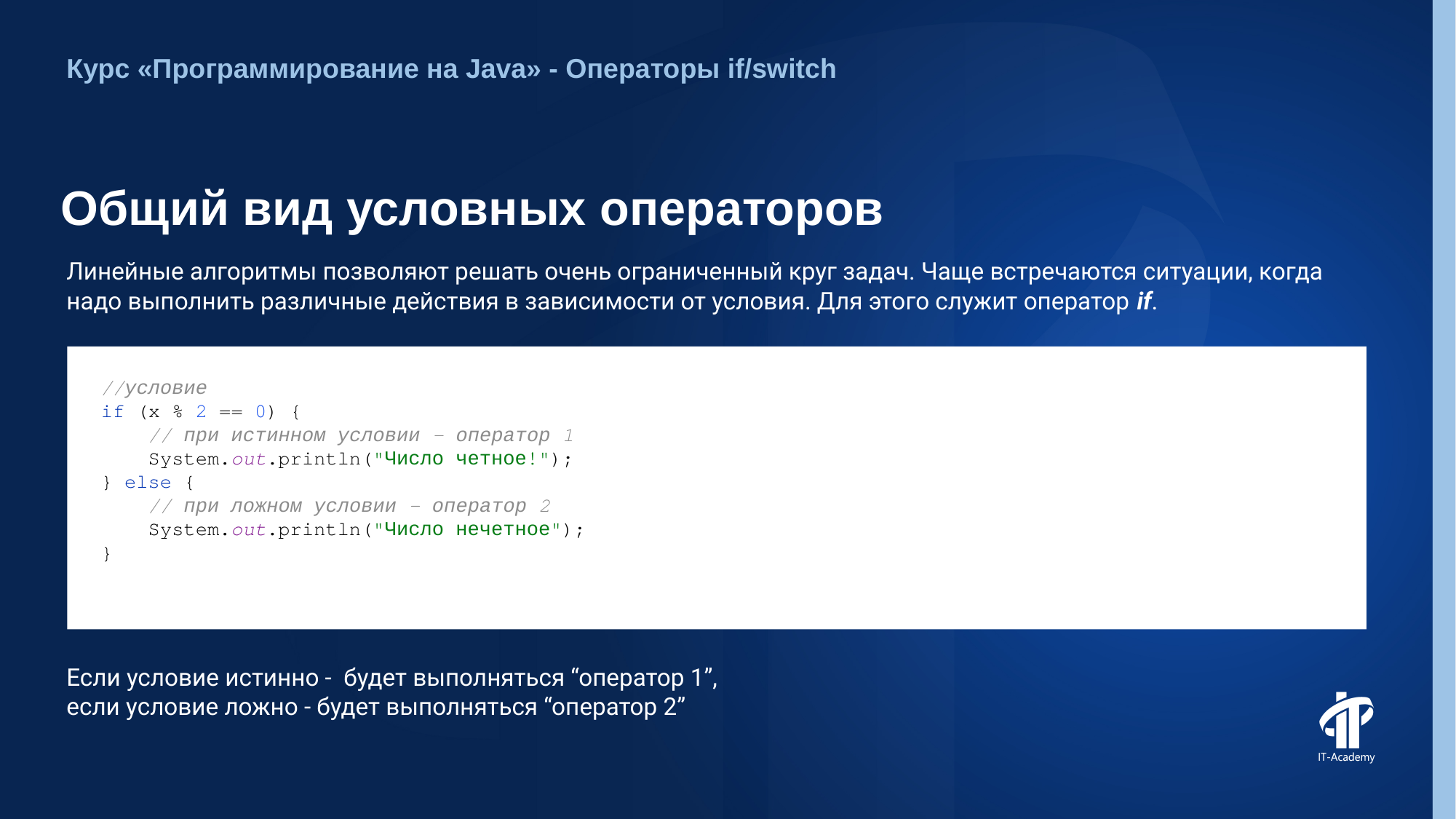

Курс «Программирование на Java» - Операторы if/switch
# Общий вид условных операторов
Линейные алгоритмы позволяют решать очень ограниченный круг задач. Чаще встречаются ситуации, когда надо выполнить различные действия в зависимости от условия. Для этого служит оператор if.

//условие
if (x % 2 == 0) {
    // при истинном условии - оператор 1
    System.out.println("Число четное!");
} else {
    // при ложном условии - оператор 2
    System.out.println("Число нечетное");
}
Если условие истинно -  будет выполняться “оператор 1”,
если условие ложно - будет выполняться “оператор 2”